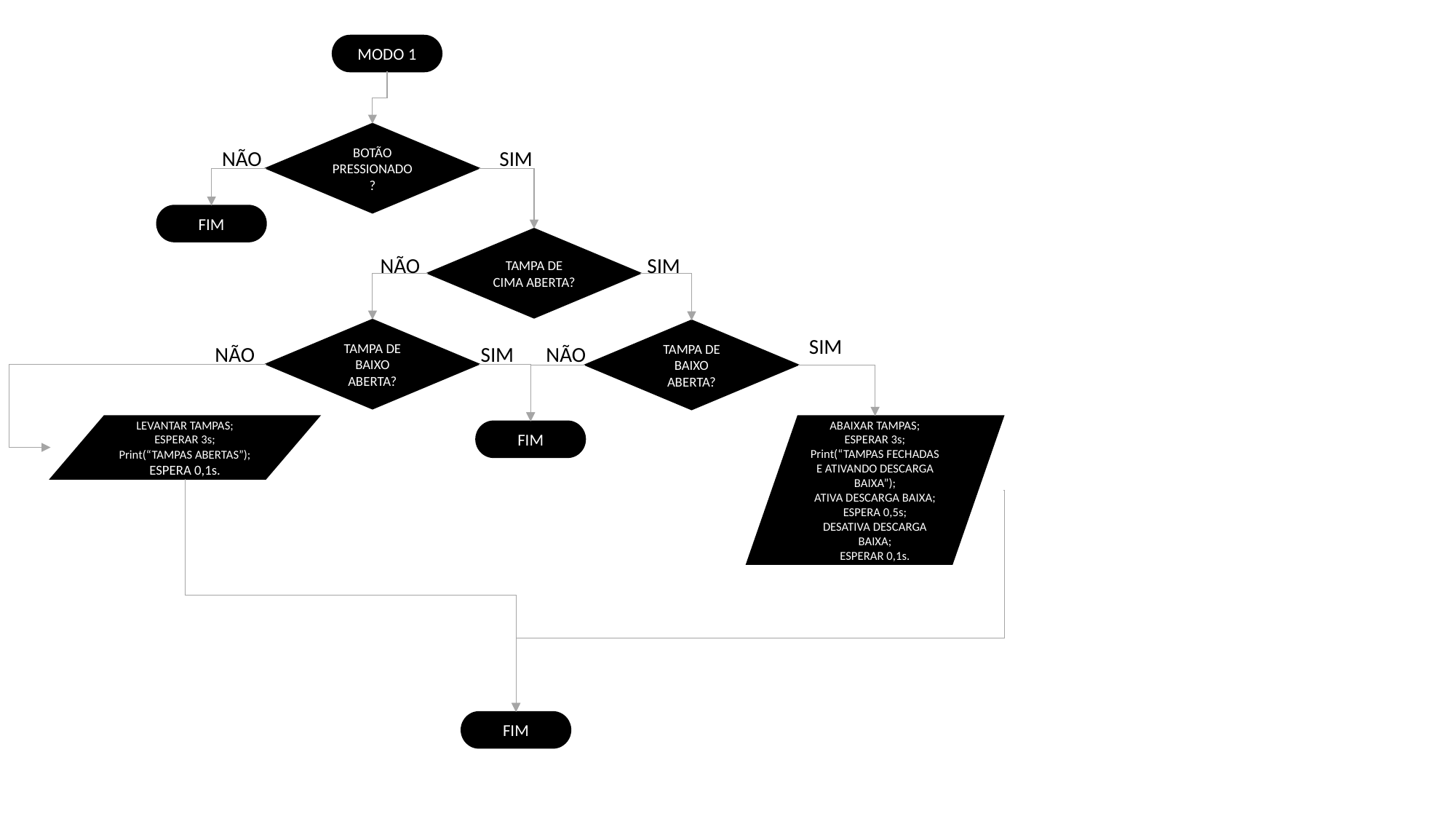

MODO 1
BOTÃO PRESSIONADO?
NÃO
SIM
FIM
TAMPA DE CIMA ABERTA?
SIM
NÃO
TAMPA DE BAIXO ABERTA?
TAMPA DE BAIXO ABERTA?
SIM
NÃO
SIM
NÃO
ABAIXAR TAMPAS;
ESPERAR 3s;
Print(“TAMPAS FECHADAS E ATIVANDO DESCARGA BAIXA”);
ATIVA DESCARGA BAIXA;
ESPERA 0,5s;
DESATIVA DESCARGA BAIXA;
ESPERAR 0,1s.
LEVANTAR TAMPAS;
ESPERAR 3s;
Print(“TAMPAS ABERTAS”);
ESPERA 0,1s.
FIM
FIM